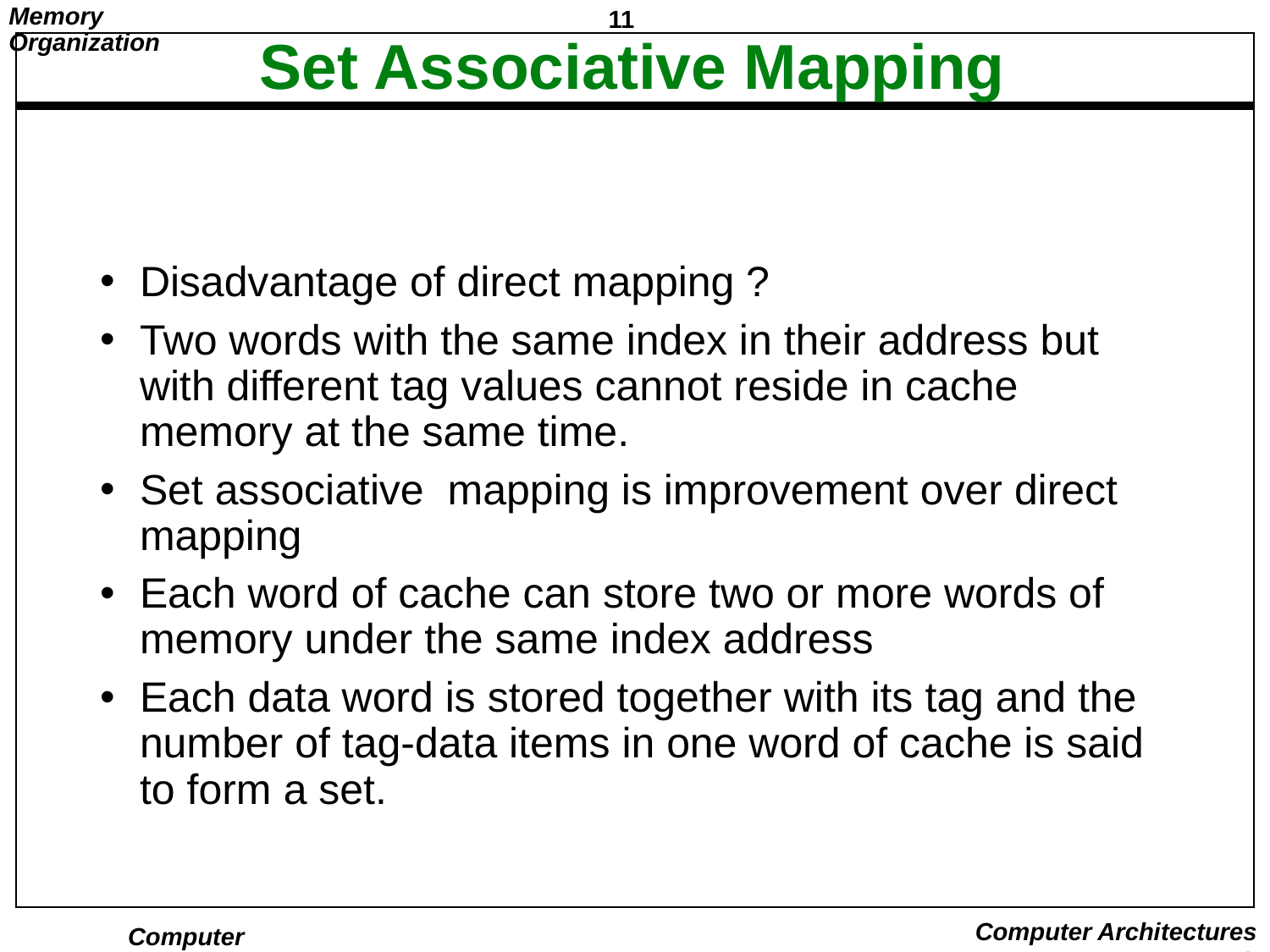

# Set Associative Mapping
Disadvantage of direct mapping ?
Two words with the same index in their address but with different tag values cannot reside in cache memory at the same time.
Set associative  mapping is improvement over direct mapping
Each word of cache can store two or more words of memory under the same index address
Each data word is stored together with its tag and the number of tag-data items in one word of cache is said to form a set.